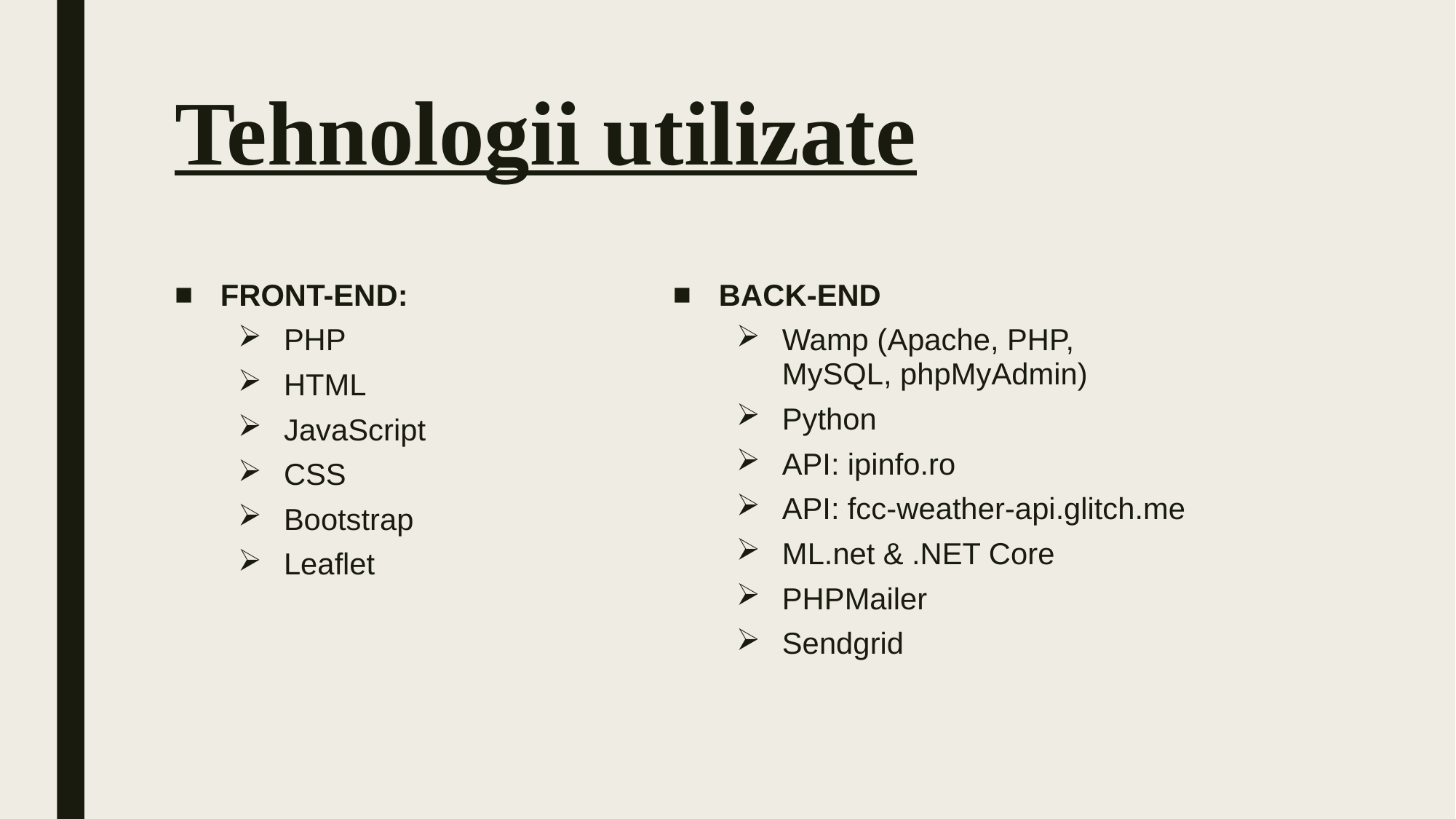

# Tehnologii utilizate
FRONT-END:
PHP
HTML
JavaScript
CSS
Bootstrap
Leaflet

BACK-END
Wamp (Apache, PHP, MySQL, phpMyAdmin)
Python
API: ipinfo.ro
API: fcc-weather-api.glitch.me
ML.net & .NET Core
PHPMailer
Sendgrid